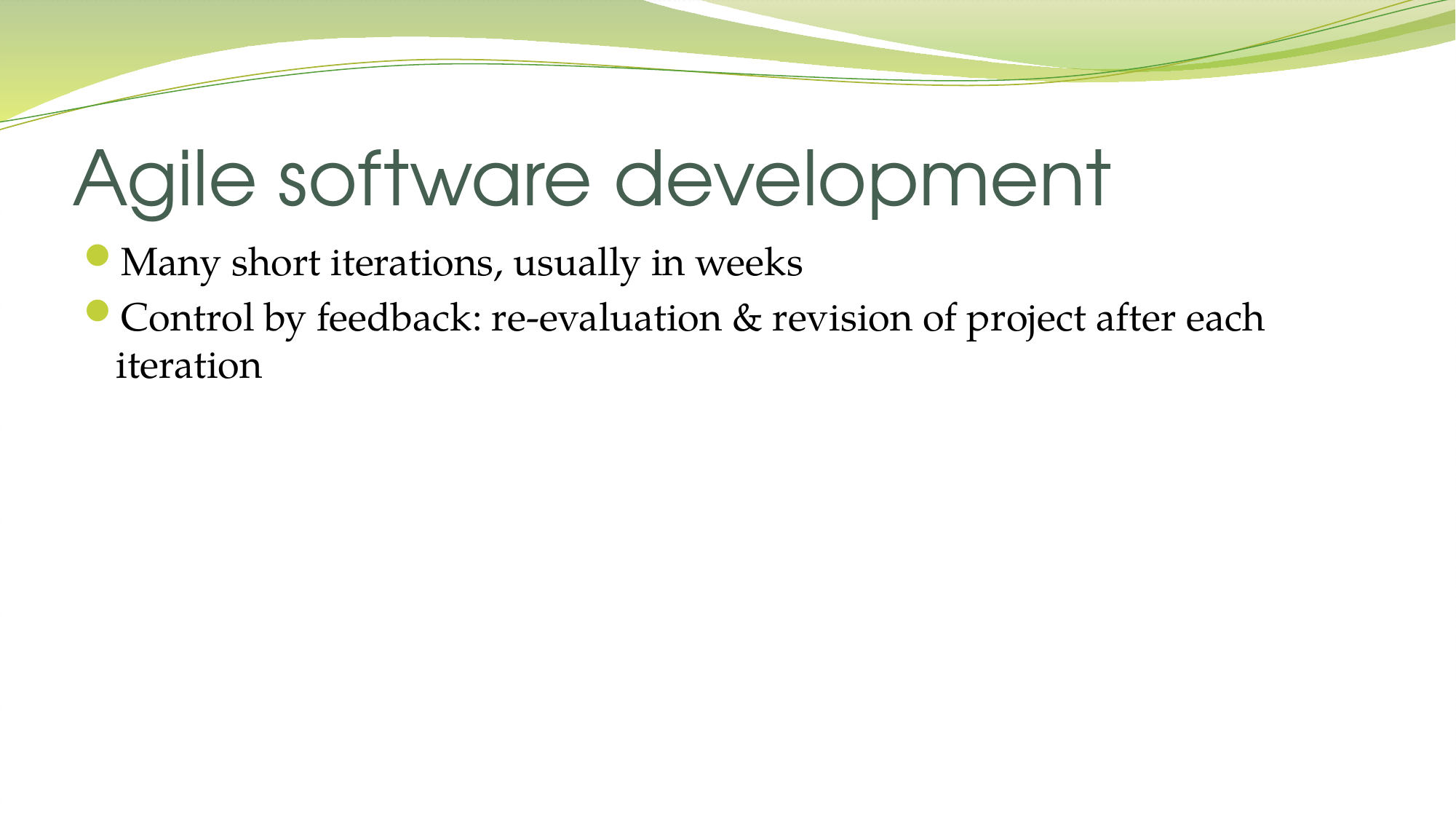

# Agile software development
Many short iterations, usually in weeks
Control by feedback: re-evaluation & revision of project after each iteration